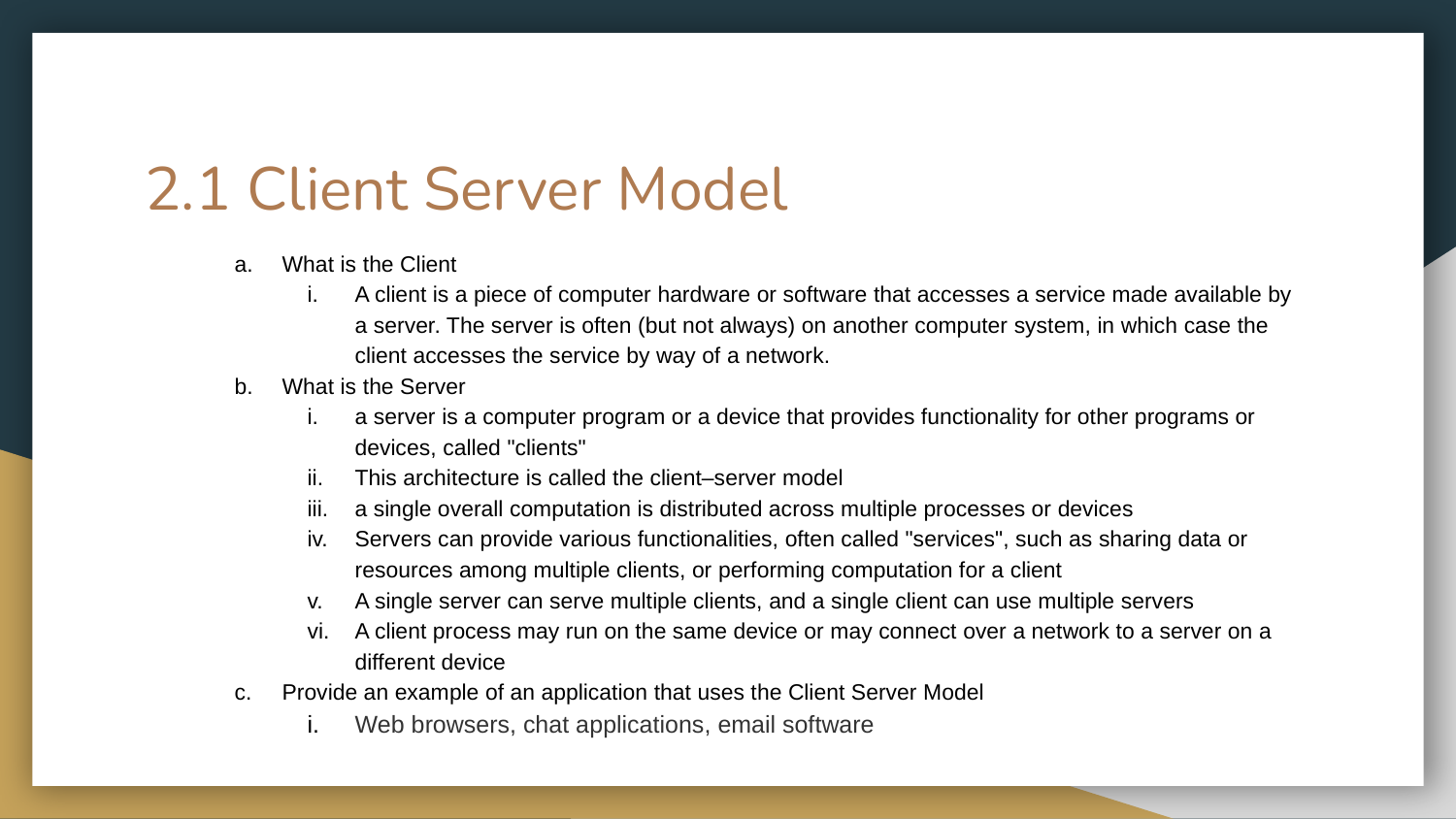

# 2.1 Client Server Model
What is the Client
A client is a piece of computer hardware or software that accesses a service made available by a server. The server is often (but not always) on another computer system, in which case the client accesses the service by way of a network.
What is the Server
a server is a computer program or a device that provides functionality for other programs or devices, called "clients"
This architecture is called the client–server model
a single overall computation is distributed across multiple processes or devices
Servers can provide various functionalities, often called "services", such as sharing data or resources among multiple clients, or performing computation for a client
A single server can serve multiple clients, and a single client can use multiple servers
A client process may run on the same device or may connect over a network to a server on a different device
Provide an example of an application that uses the Client Server Model
Web browsers, chat applications, email software